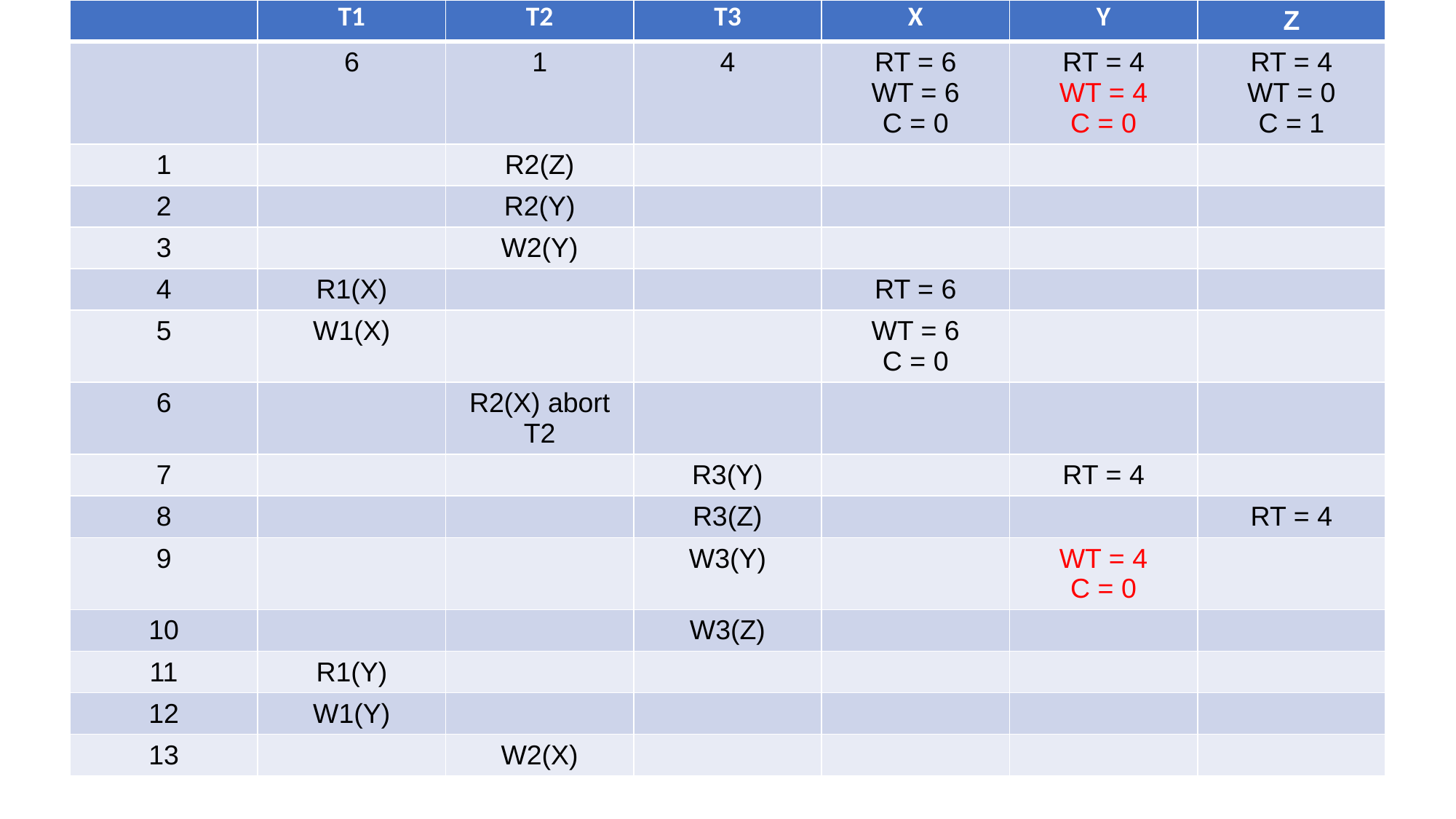

|  | T1 | T2 | T3 | X | Y | Z |
| --- | --- | --- | --- | --- | --- | --- |
|  | 6 | 1 | 4 | RT = 6 WT = 6 C = 0 | RT = 4 WT = 4 C = 0 | RT = 4 WT = 0 C = 1 |
| 1 |  | R2(Z) |  |  |  |  |
| 2 |  | R2(Y) |  |  |  |  |
| 3 |  | W2(Y) |  |  |  |  |
| 4 | R1(X) |  |  | RT = 6 |  |  |
| 5 | W1(X) |  |  | WT = 6 C = 0 |  |  |
| 6 |  | R2(X) abort T2 |  |  |  |  |
| 7 |  |  | R3(Y) |  | RT = 4 |  |
| 8 |  |  | R3(Z) |  |  | RT = 4 |
| 9 |  |  | W3(Y) |  | WT = 4 C = 0 |  |
| 10 |  |  | W3(Z) |  |  |  |
| 11 | R1(Y) |  |  |  |  |  |
| 12 | W1(Y) |  |  |  |  |  |
| 13 |  | W2(X) |  |  |  |  |